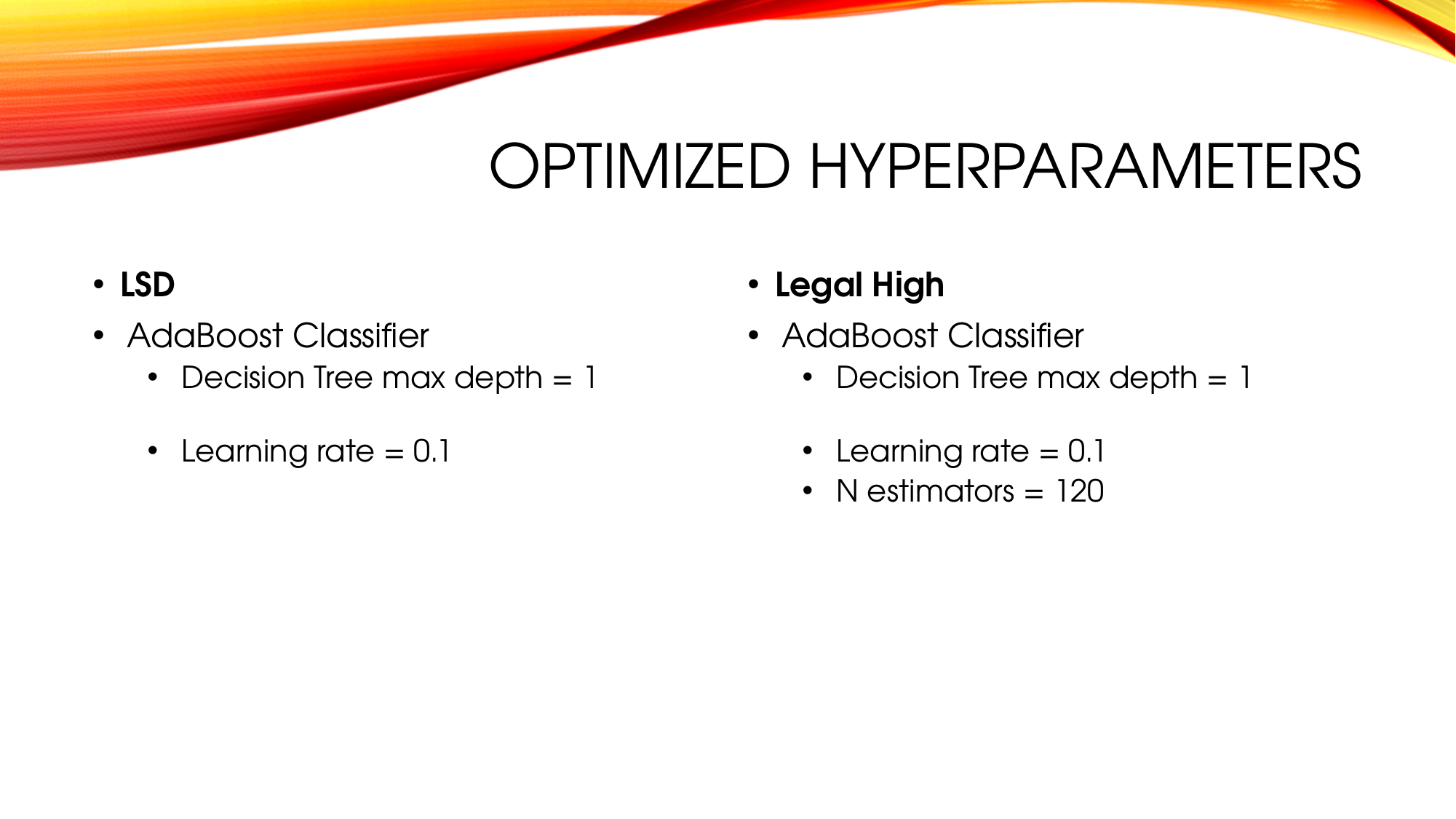

# Optimized hyperparameters
LSD
AdaBoost Classifier
Decision Tree max depth = 1
Learning rate = 0.1

Legal High
AdaBoost Classifier
Decision Tree max depth = 1
Learning rate = 0.1
N estimators = 120